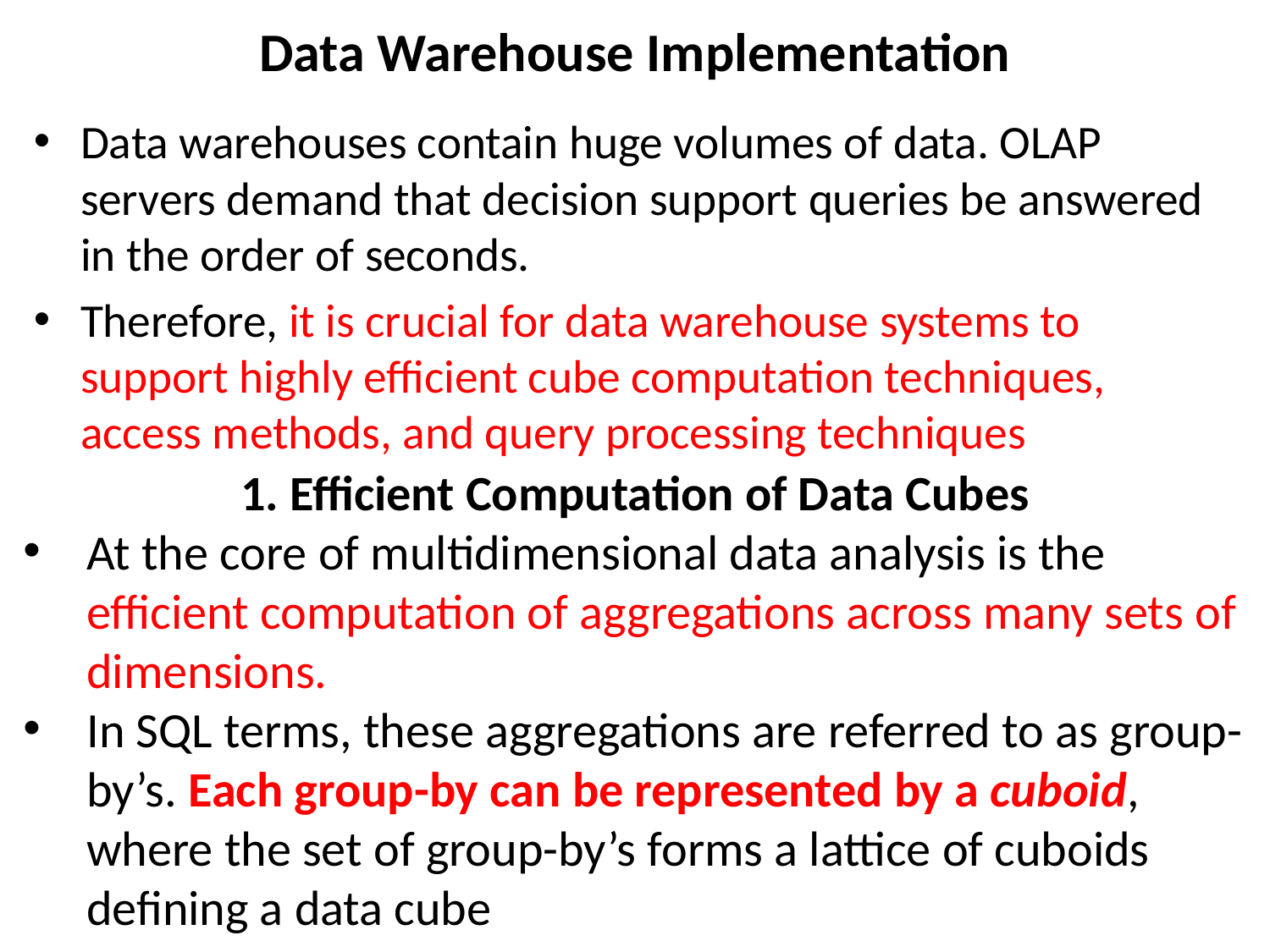

# Data Warehouse Implementation
Data warehouses contain huge volumes of data. OLAP servers demand that decision support queries be answered in the order of seconds.
Therefore, it is crucial for data warehouse systems to support highly efficient cube computation techniques, access methods, and query processing techniques
1. Efficient Computation of Data Cubes
At the core of multidimensional data analysis is the efficient computation of aggregations across many sets of dimensions.
In SQL terms, these aggregations are referred to as group-by’s. Each group-by can be represented by a cuboid, where the set of group-by’s forms a lattice of cuboids defining a data cube